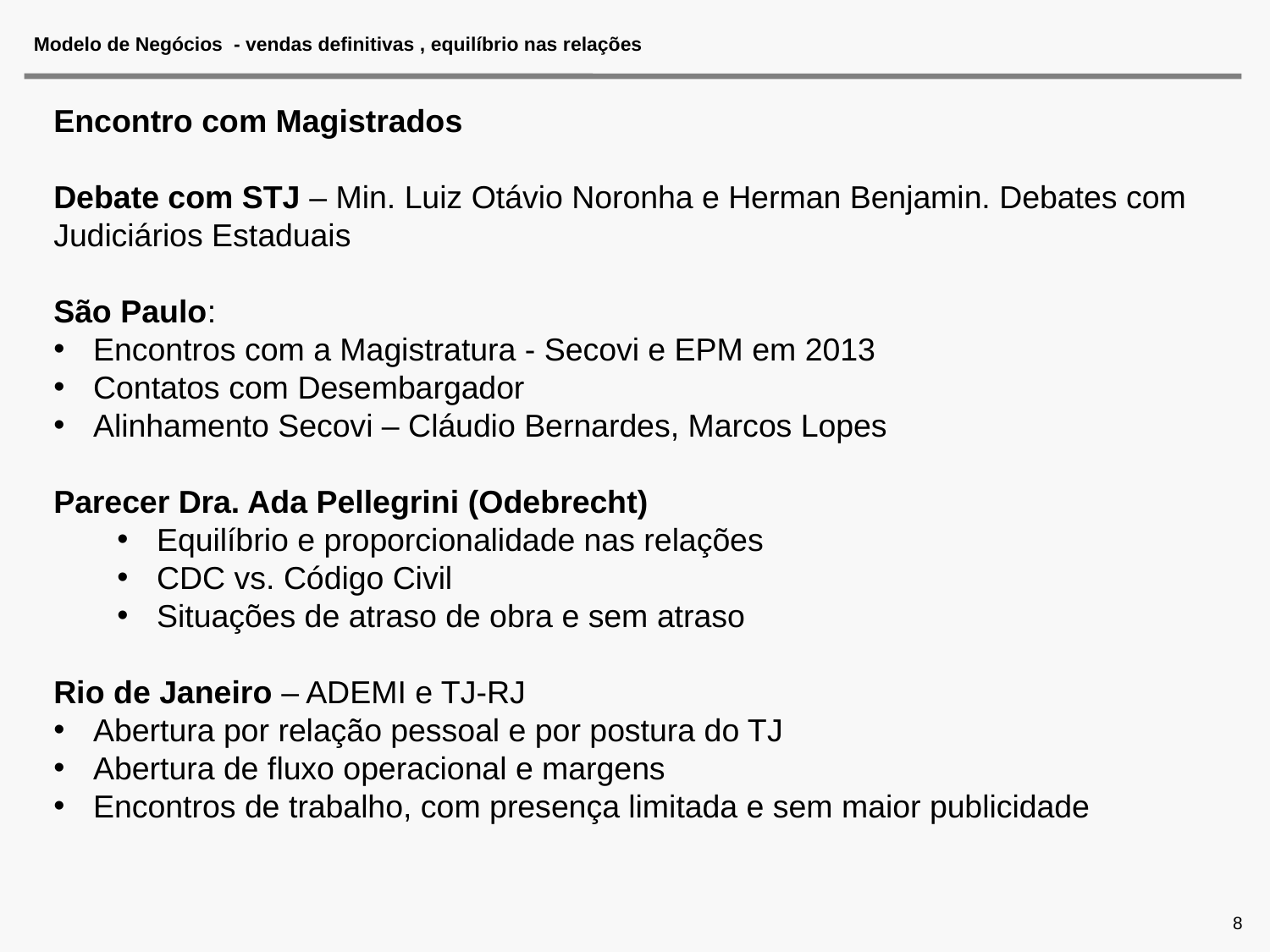

# Modelo de Negócios  - vendas definitivas , equilíbrio nas relações

Encontro com Magistrados

Debate com STJ – Min. Luiz Otávio Noronha e Herman Benjamin. Debates com Judiciários Estaduais

São Paulo:
Encontros com a Magistratura - Secovi e EPM em 2013
Contatos com Desembargador
Alinhamento Secovi – Cláudio Bernardes, Marcos Lopes

Parecer Dra. Ada Pellegrini (Odebrecht)
Equilíbrio e proporcionalidade nas relações
CDC vs. Código Civil
Situações de atraso de obra e sem atraso

Rio de Janeiro – ADEMI e TJ-RJ
Abertura por relação pessoal e por postura do TJ
Abertura de fluxo operacional e margens
Encontros de trabalho, com presença limitada e sem maior publicidade

8